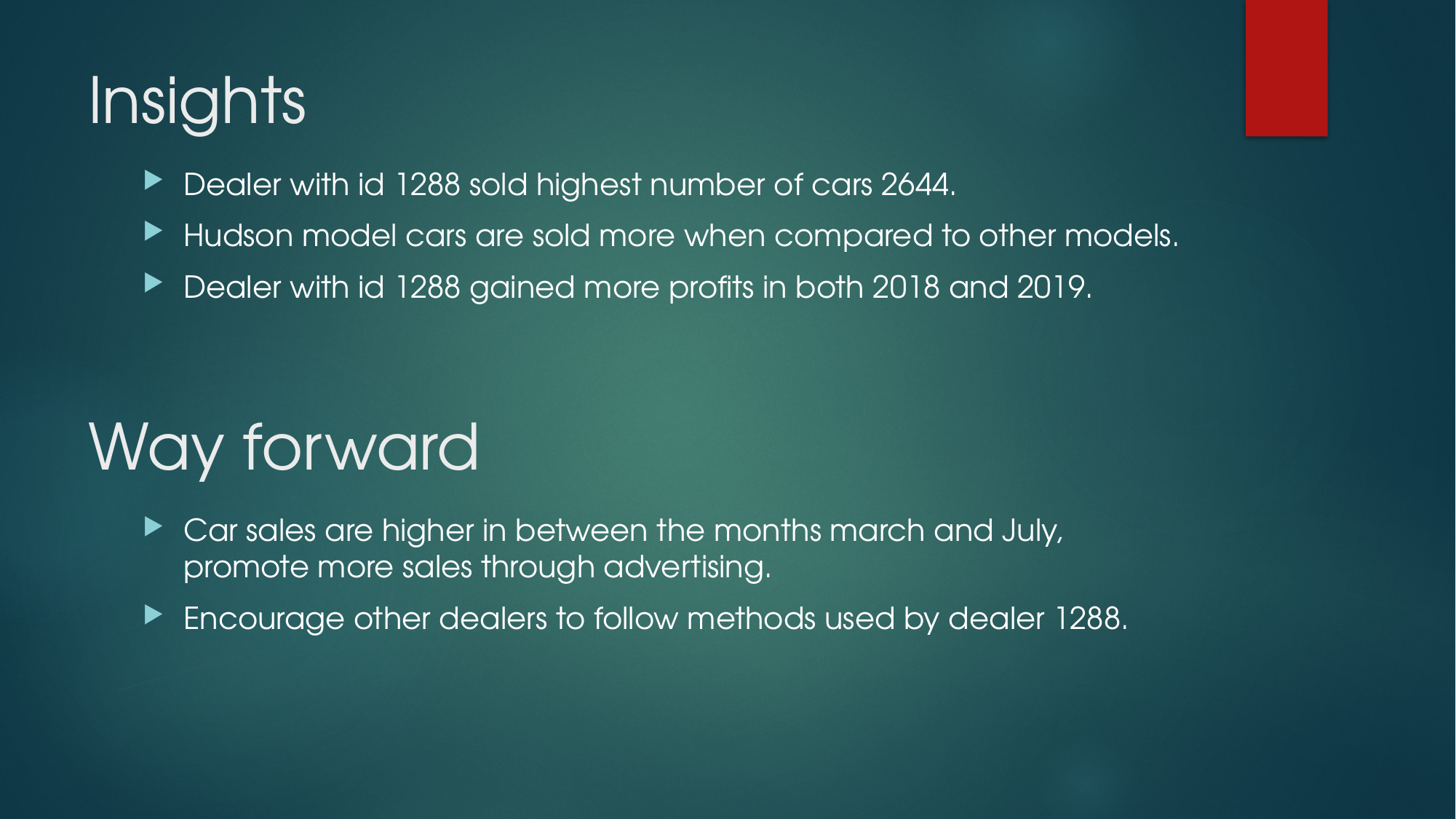

# Insights
Dealer with id 1288 sold highest number of cars 2644.
Hudson model cars are sold more when compared to other models.
Dealer with id 1288 gained more profits in both 2018 and 2019.

Way forward
Car sales are higher in between the months march and July, promote more sales through advertising.
Encourage other dealers to follow methods used by dealer 1288.